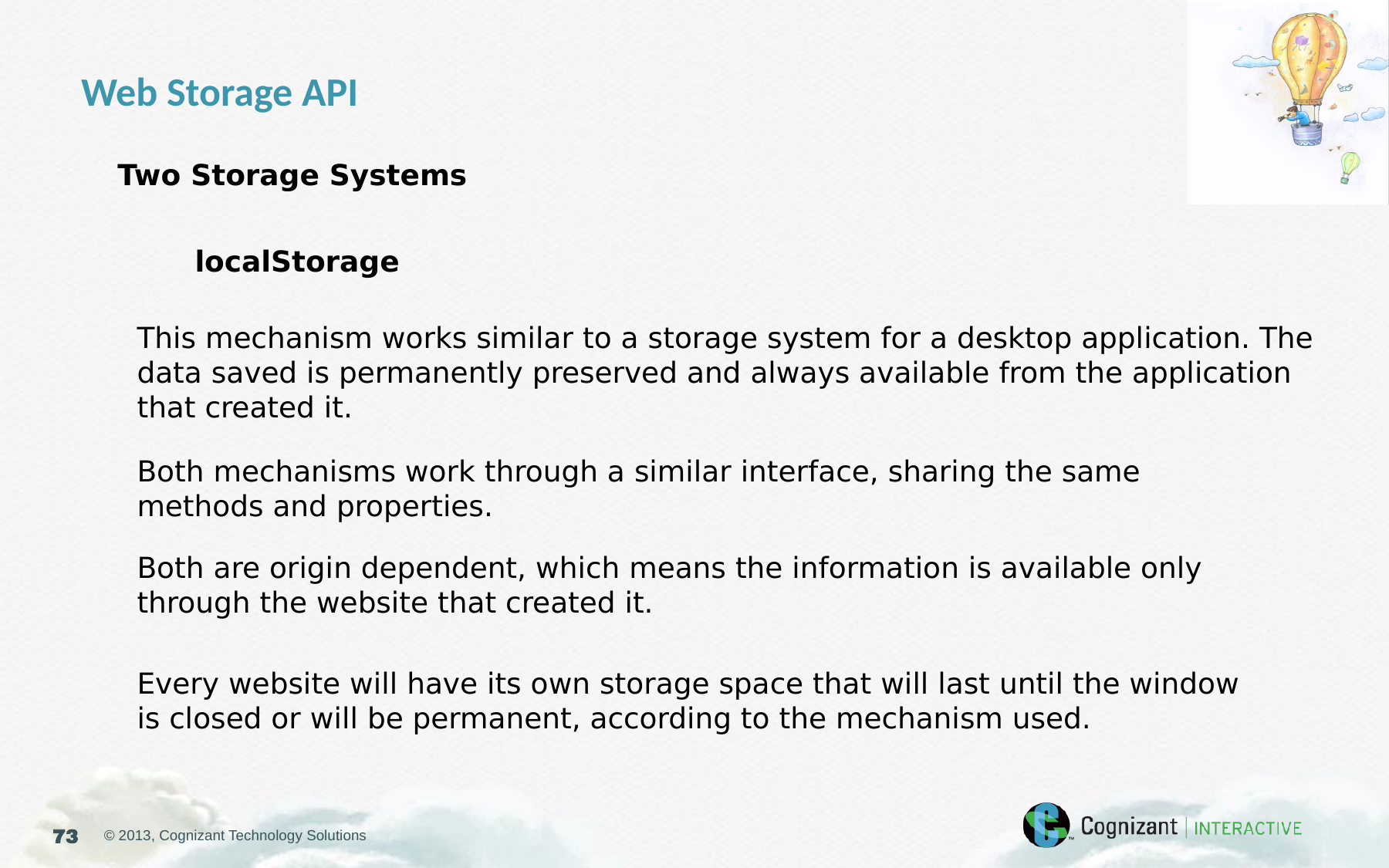

Web Storage API
Two Storage Systems
localStorage
This mechanism works similar to a storage system for a desktop application. The data saved is permanently preserved and always available from the application that created it.
Both mechanisms work through a similar interface, sharing the same methods and properties.
Both are origin dependent, which means the information is available only through the website that created it.
Every website will have its own storage space that will last until the window is closed or will be permanent, according to the mechanism used.